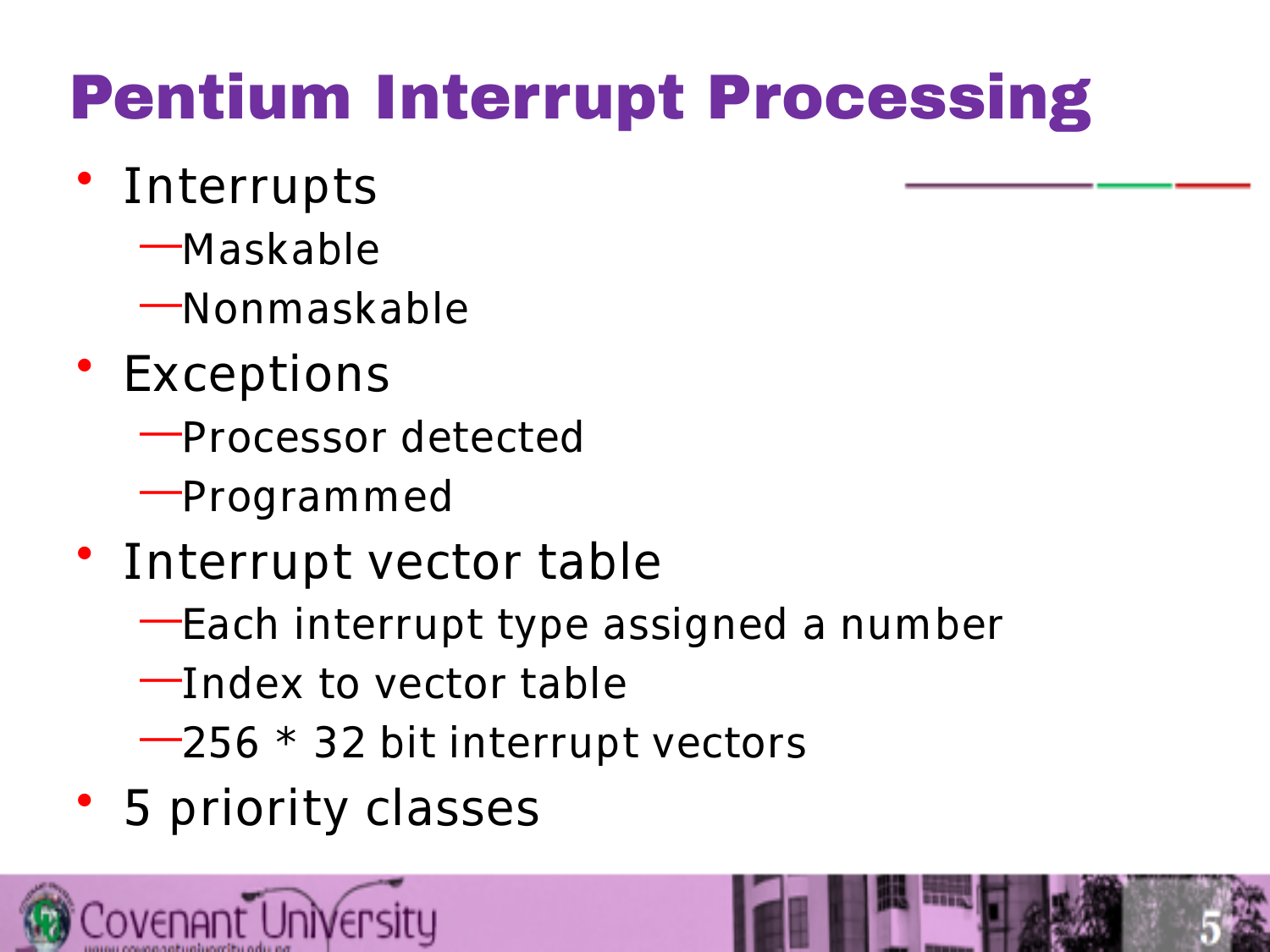

# Pentium Interrupt Processing
Interrupts
Maskable
Nonmaskable
Exceptions
Processor detected
Programmed
Interrupt vector table
Each interrupt type assigned a number
Index to vector table
256 * 32 bit interrupt vectors
5 priority classes